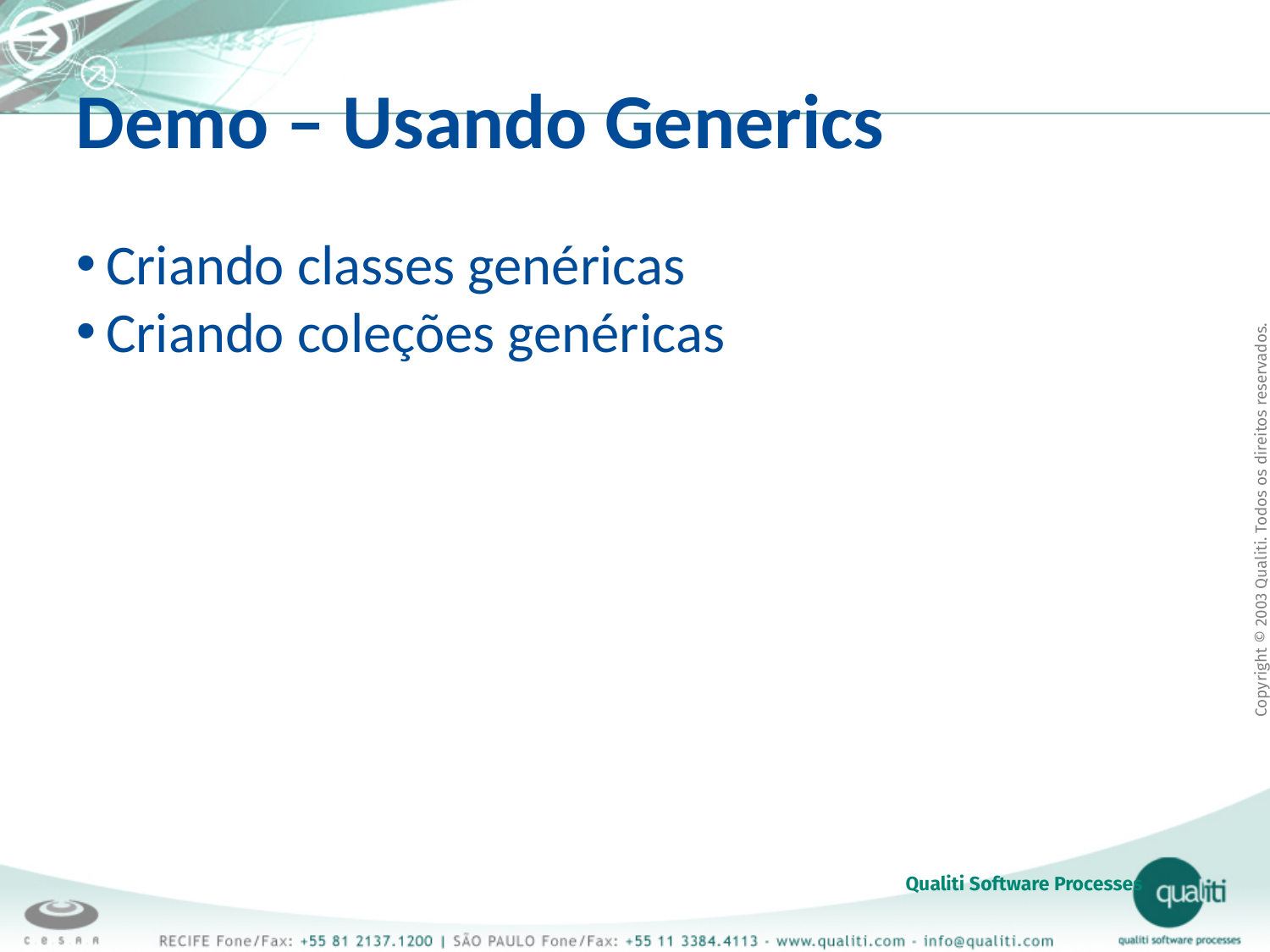

Demo – Usando Generics
Criando classes genéricas
Criando coleções genéricas